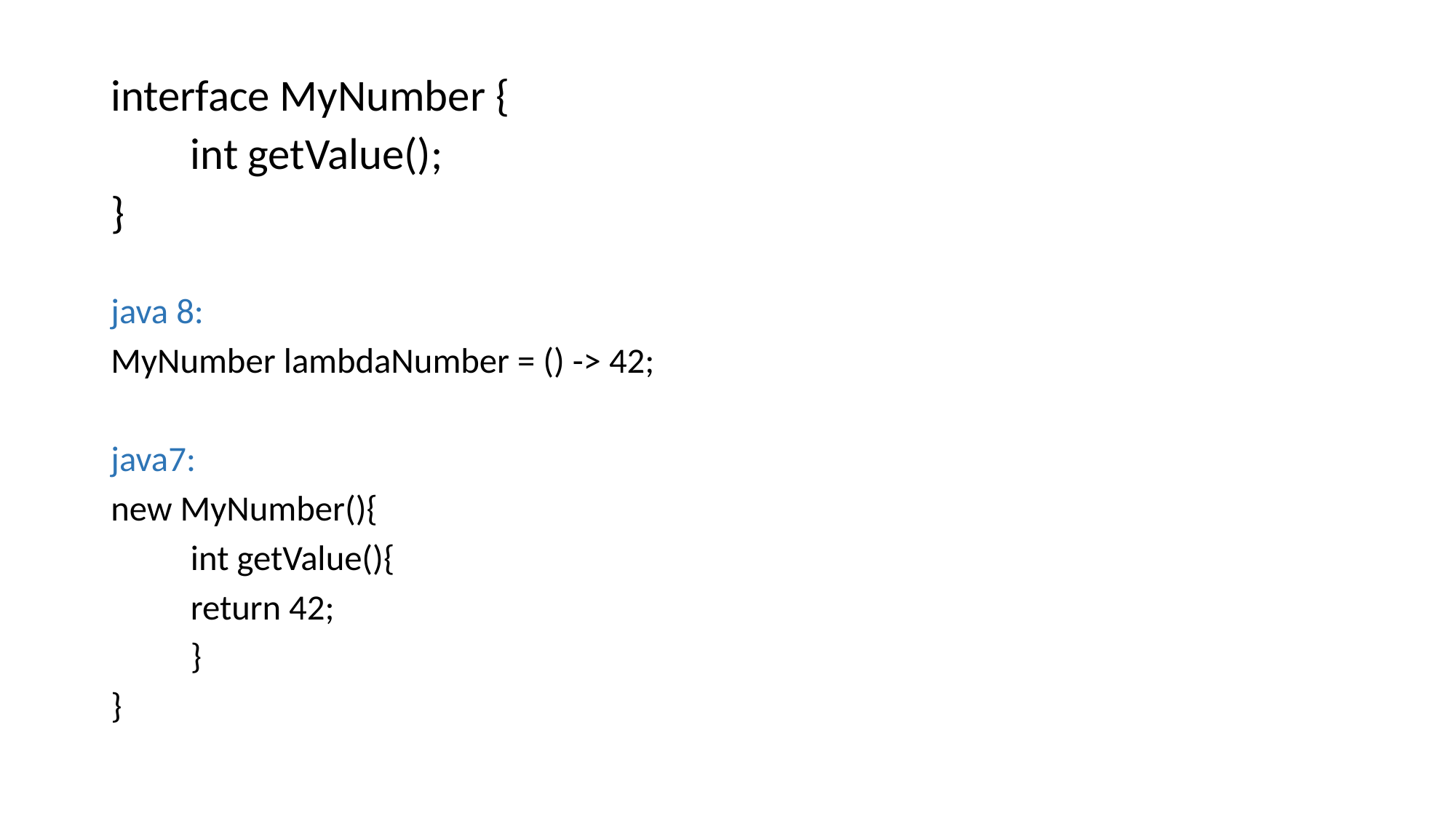

interface MyNumber {
	int getValue();
}

java 8:
MyNumber lambdaNumber = () -> 42;

java7:
new MyNumber(){
	int getValue(){
		return 42;
	}
}